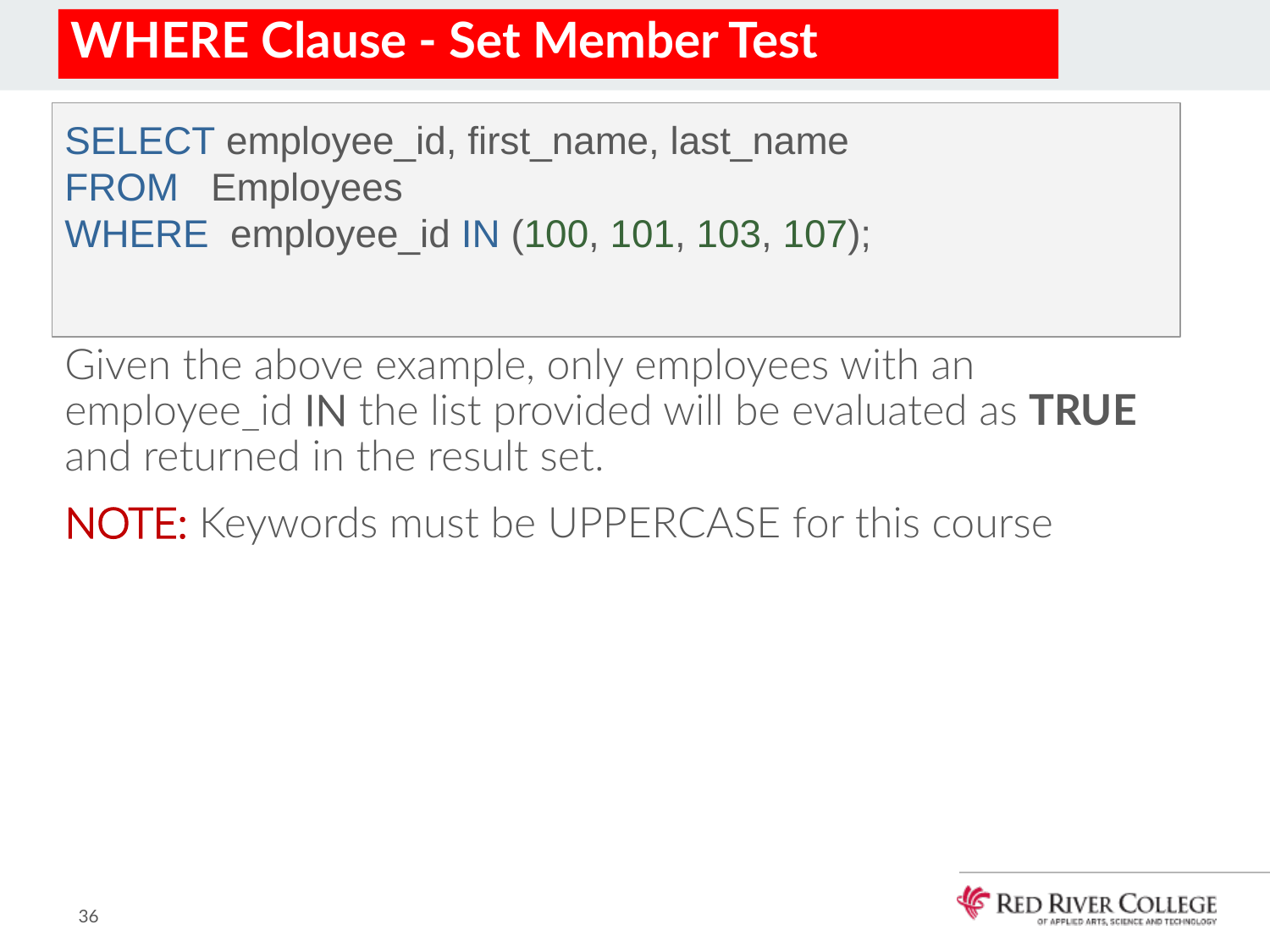

# WHERE Clause - Set Member Test
SELECT employee_id, first_name, last_name
FROM   Employees
WHERE  employee_id IN (100, 101, 103, 107);
Given the above example, only employees with an employee_id IN the list provided will be evaluated as TRUE and returned in the result set.
NOTE: Keywords must be UPPERCASE for this course

36